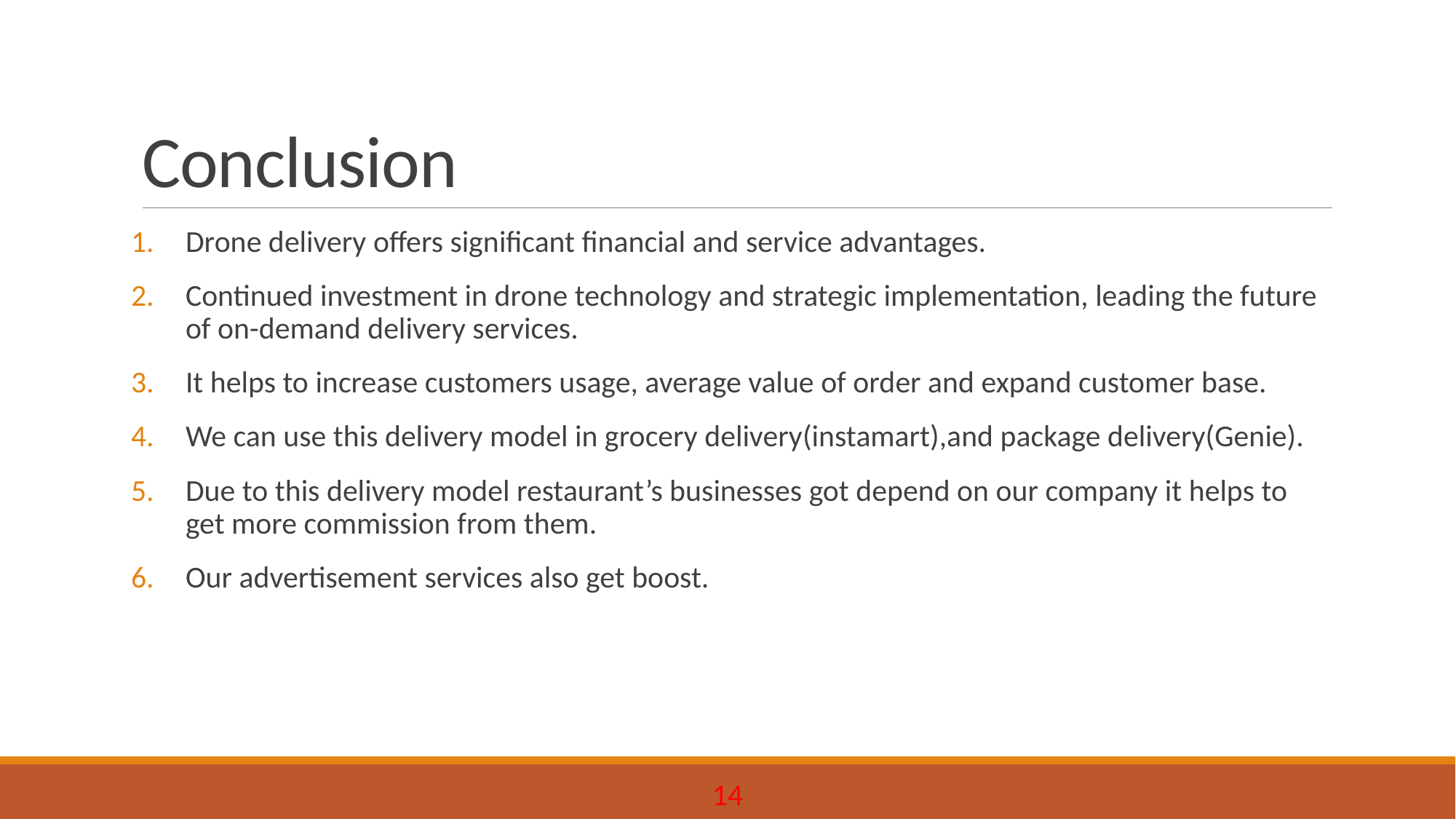

# Conclusion
Drone delivery offers significant financial and service advantages.
Continued investment in drone technology and strategic implementation, leading the future of on-demand delivery services.
It helps to increase customers usage, average value of order and expand customer base.
We can use this delivery model in grocery delivery(instamart),and package delivery(Genie).
Due to this delivery model restaurant’s businesses got depend on our company it helps to get more commission from them.
Our advertisement services also get boost.
14